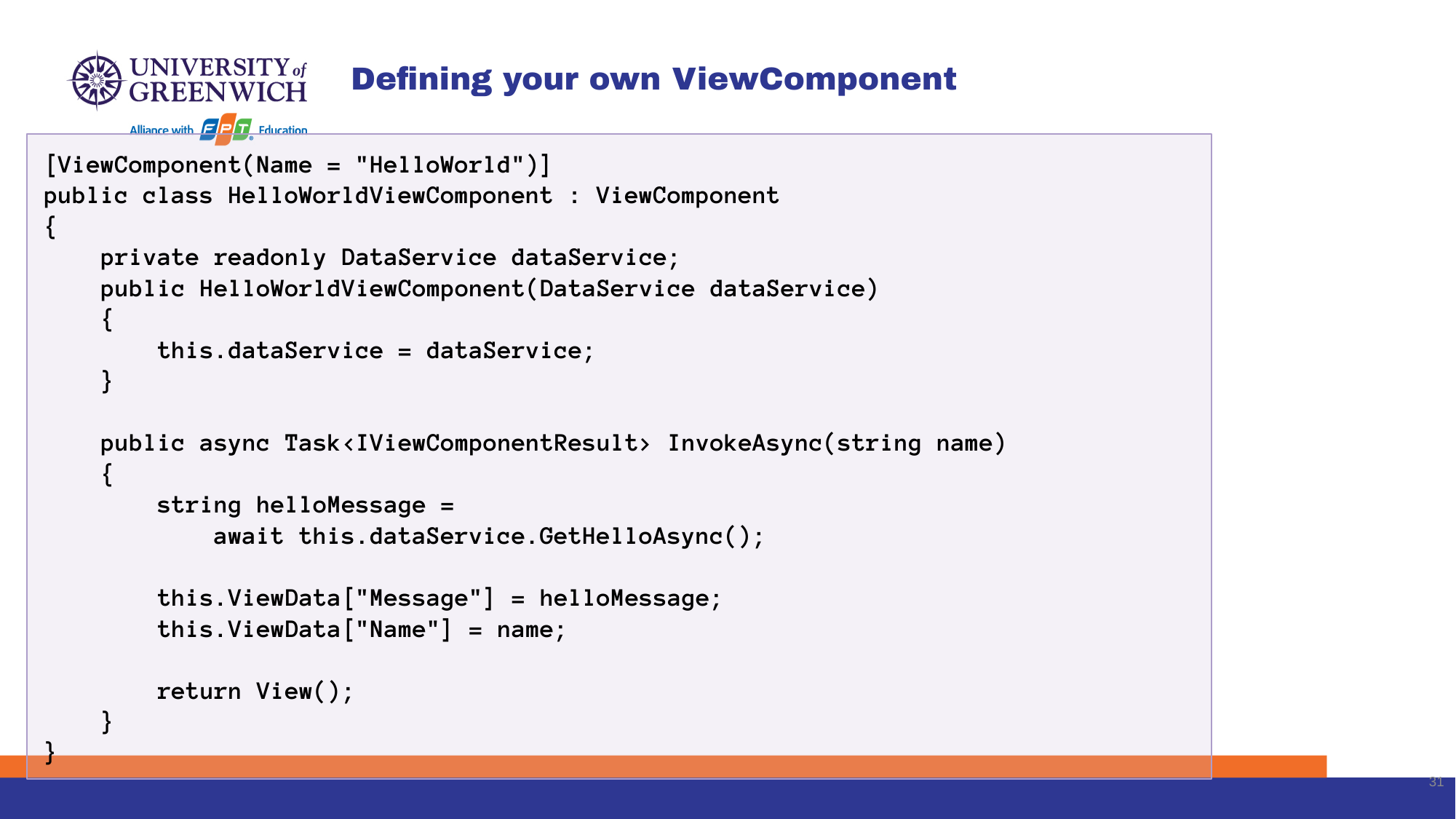

# Defining your own ViewComponent
[ViewComponent(Name = "HelloWorld")]
public class HelloWorldViewComponent : ViewComponent
{
    private readonly DataService dataService;
    public HelloWorldViewComponent(DataService dataService)
    {
        this.dataService = dataService;
    }

    public async Task<IViewComponentResult> InvokeAsync(string name)
    {
        string helloMessage =
            await this.dataService.GetHelloAsync();

        this.ViewData["Message"] = helloMessage;
        this.ViewData["Name"] = name;

        return View();
    }
}

31